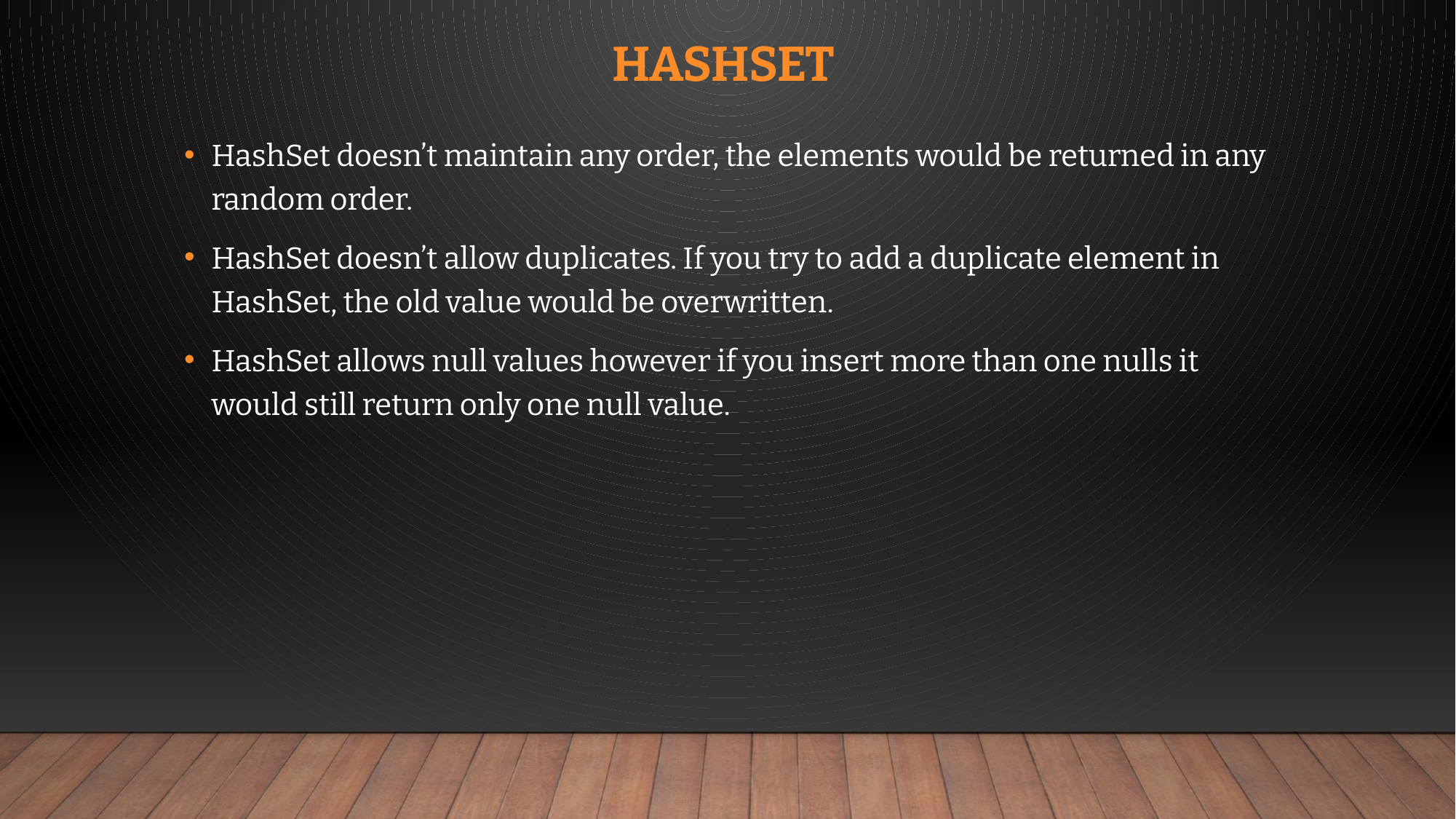

# HashSet
HashSet doesn’t maintain any order, the elements would be returned in any random order.
HashSet doesn’t allow duplicates. If you try to add a duplicate element in HashSet, the old value would be overwritten.
HashSet allows null values however if you insert more than one nulls it would still return only one null value.